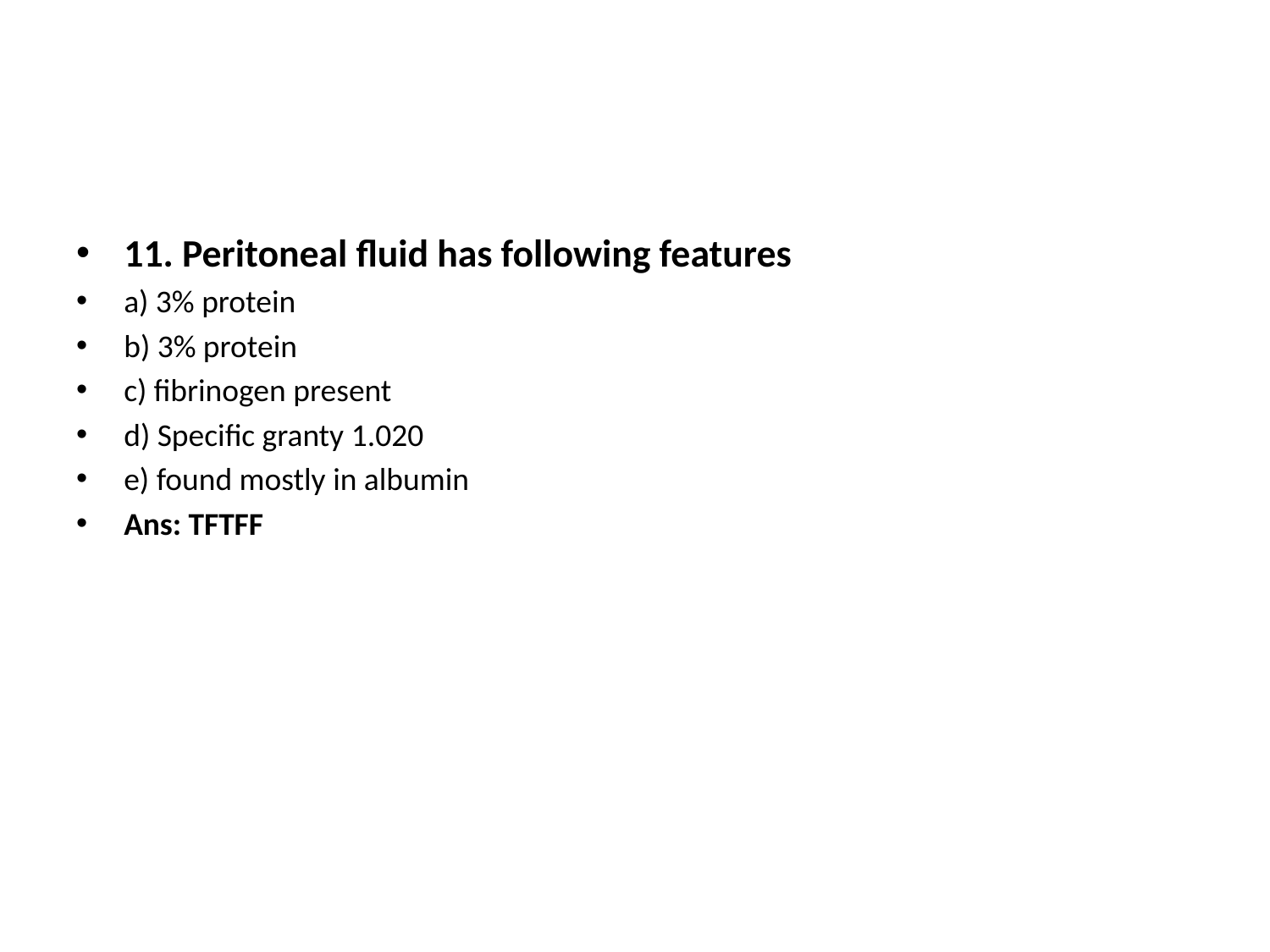

11. Peritoneal fluid has following features
a) 3% protein
b) 3% protein
c) fibrinogen present
d) Specific granty 1.020
e) found mostly in albumin
Ans: TFTFF